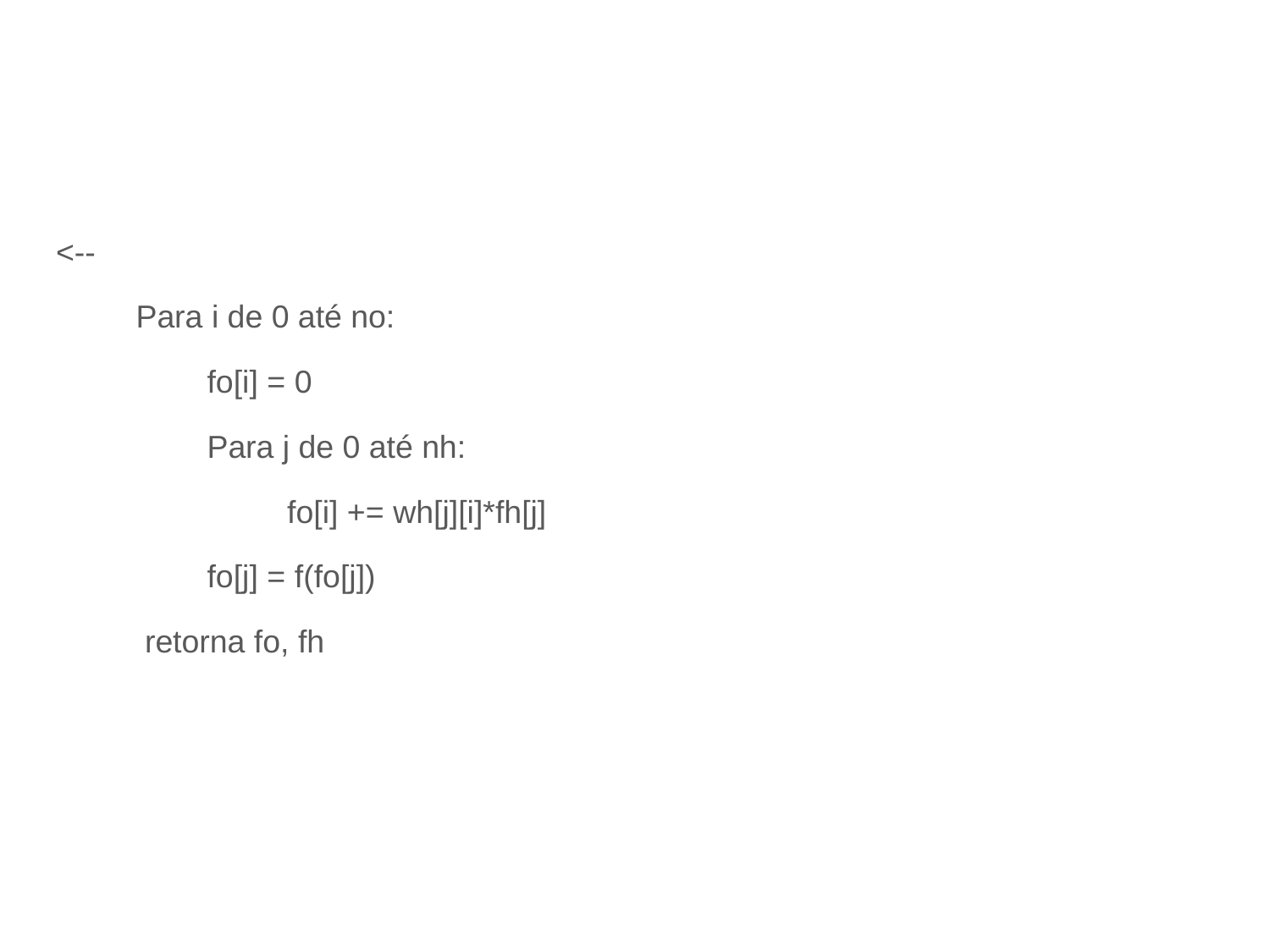

# Redes Neurais de Múltiplas Camadas
<--
         Para i de 0 até no:
                 fo[i] = 0
                 Para j de 0 até nh:
                          fo[i] += wh[j][i]*fh[j]
                 fo[j] = f(fo[j])
          retorna fo, fh